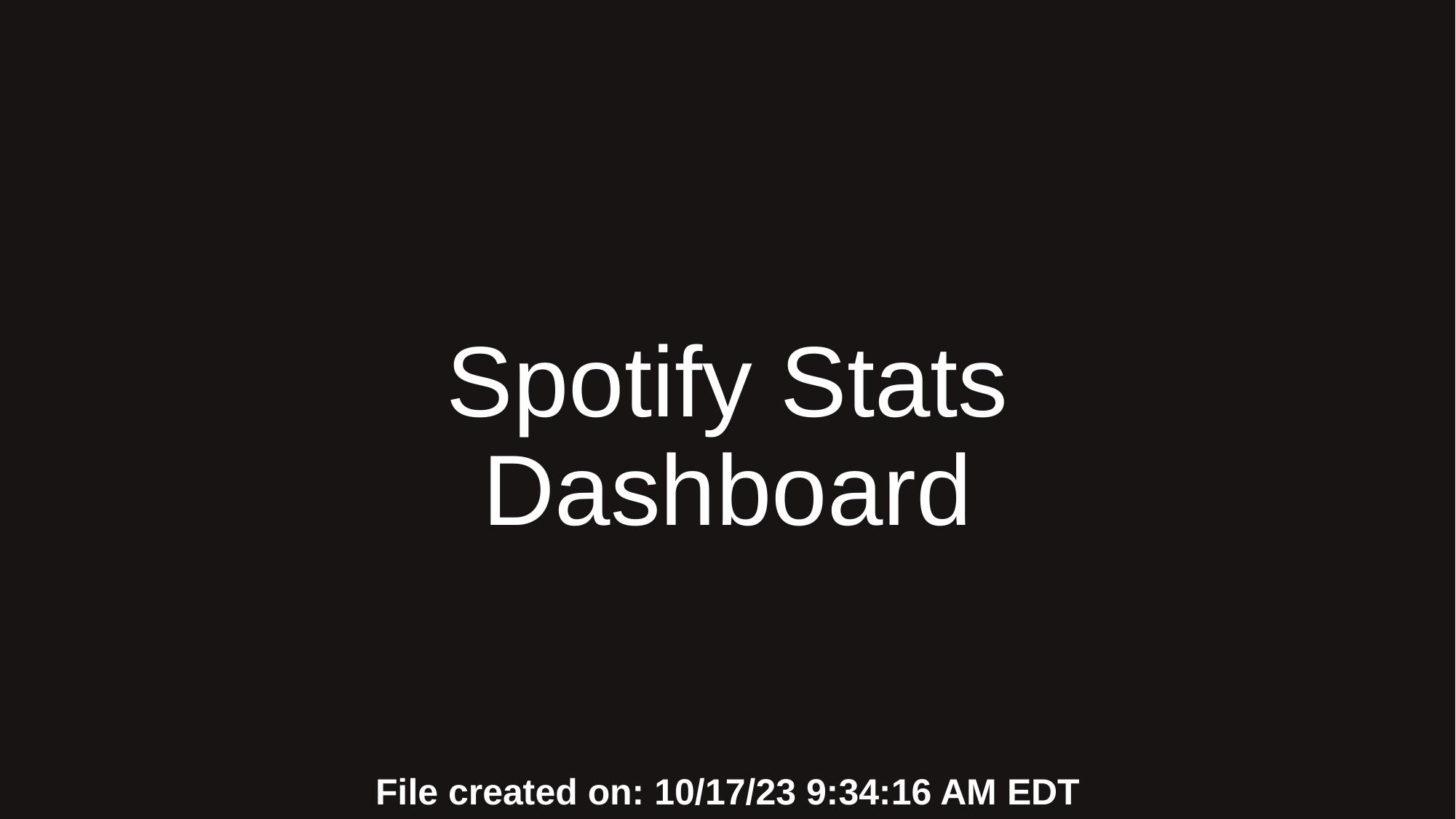

# Spotify Stats Dashboard
File created on: 10/17/23 9:34:16 AM EDT